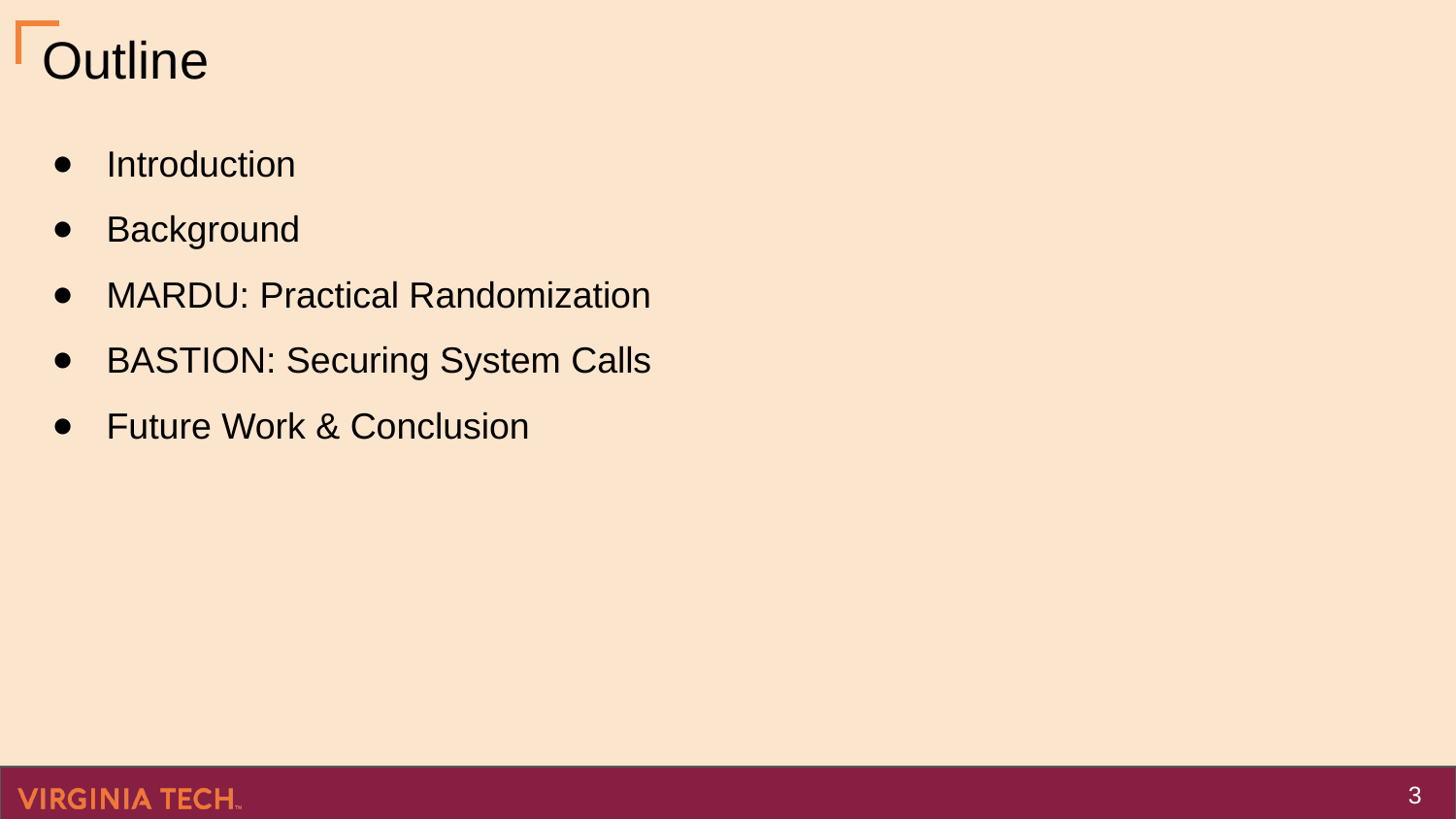

# Outline
Introduction
Background
MARDU: Practical Randomization
BASTION: Securing System Calls
Future Work & Conclusion
3